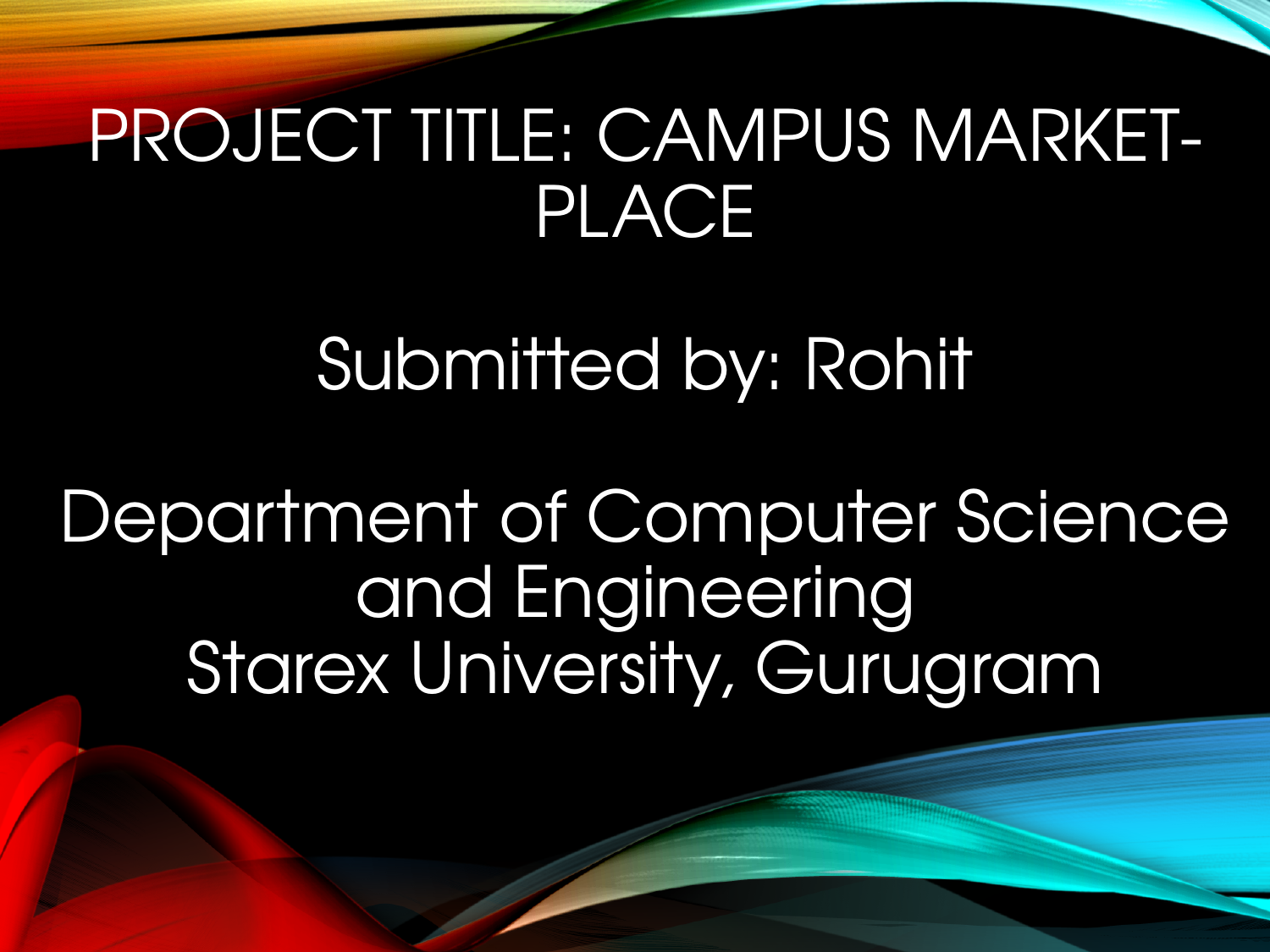

# Project Title: Campus Market-Place Submitted by: Rohit Department of Computer Science and Engineering Starex University, Gurugram